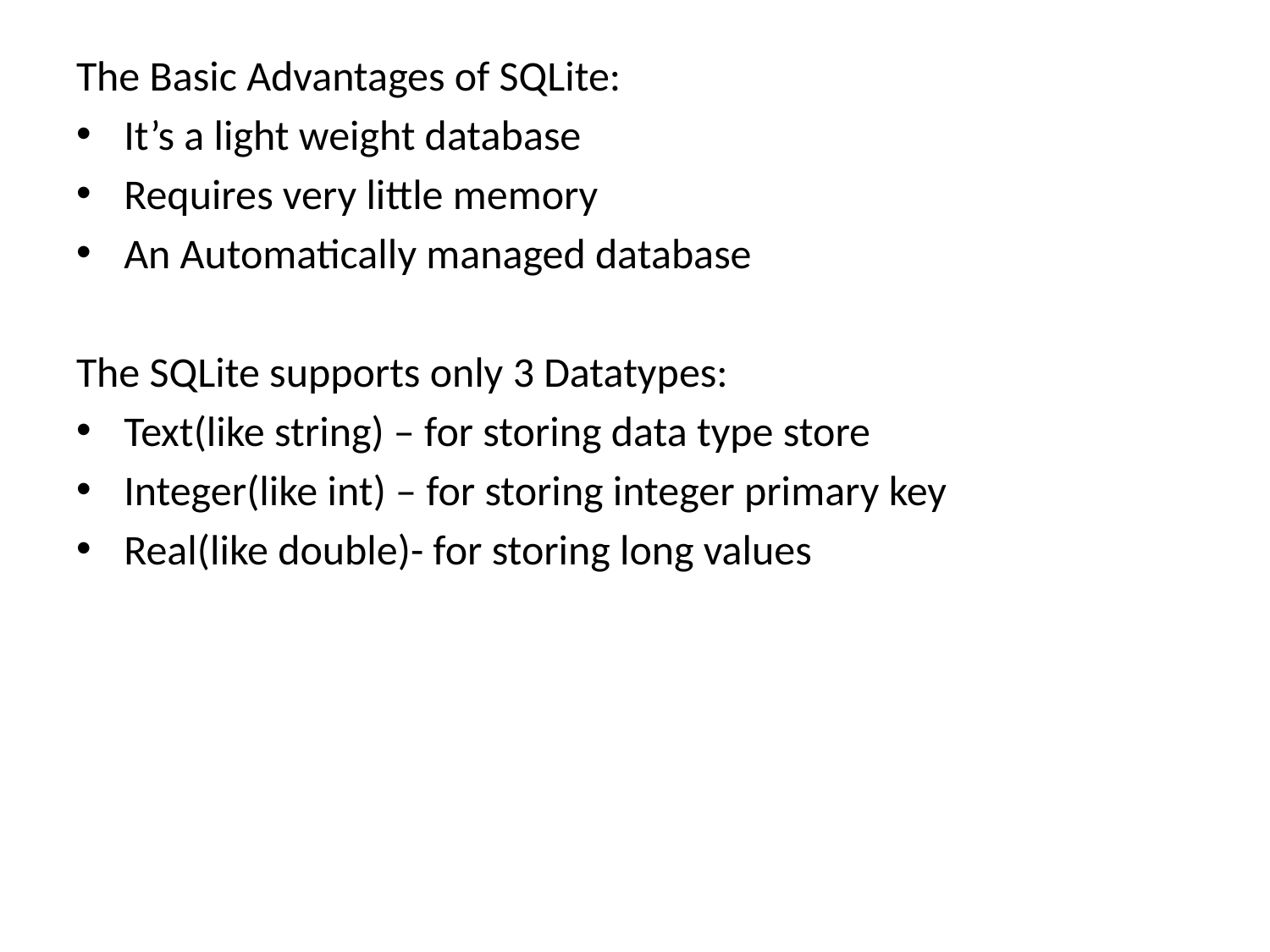

The Basic Advantages of SQLite:
It’s a light weight database
Requires very little memory
An Automatically managed database

The SQLite supports only 3 Datatypes:
Text(like string) – for storing data type store
Integer(like int) – for storing integer primary key
Real(like double)- for storing long values